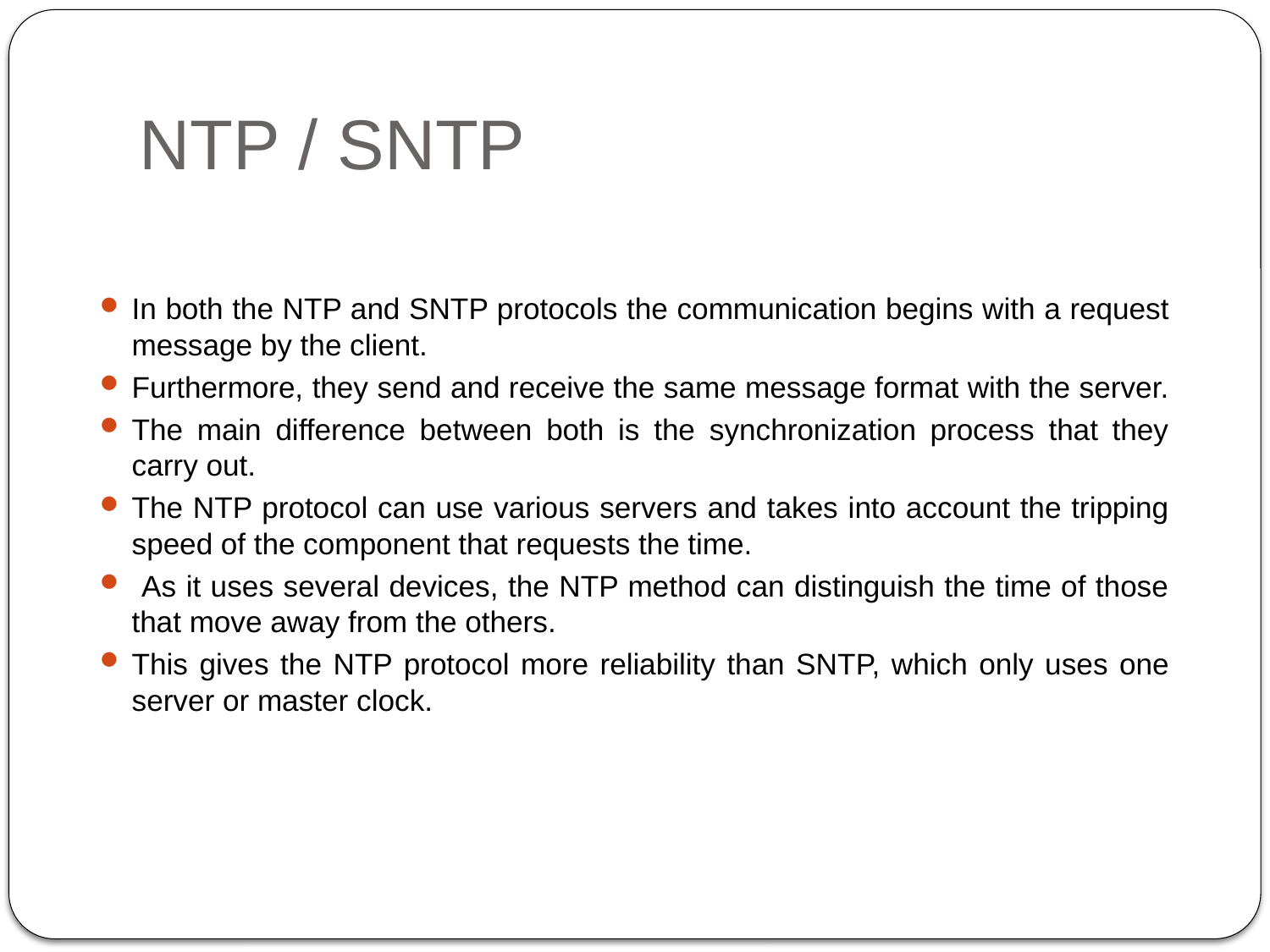

# NTP / SNTP
In both the NTP and SNTP protocols the communication begins with a request message by the client.
Furthermore, they send and receive the same message format with the server.
The main difference between both is the synchronization process that they carry out.
The NTP protocol can use various servers and takes into account the tripping speed of the component that requests the time.
 As it uses several devices, the NTP method can distinguish the time of those that move away from the others.
This gives the NTP protocol more reliability than SNTP, which only uses one server or master clock.